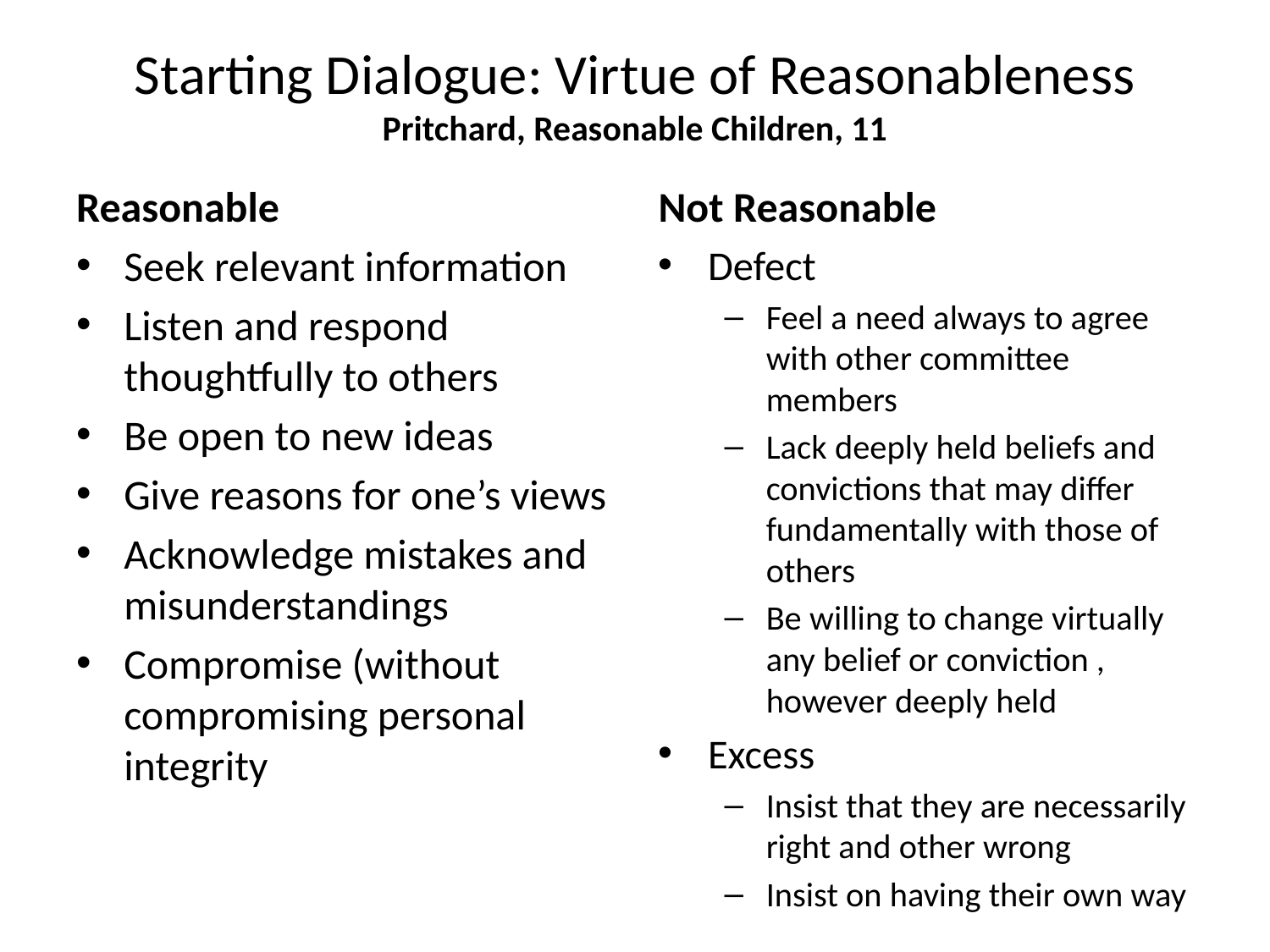

# Starting Dialogue: Virtue of Reasonableness Pritchard, Reasonable Children, 11
Reasonable
Not Reasonable
Seek relevant information
Listen and respond thoughtfully to others
Be open to new ideas
Give reasons for one’s views
Acknowledge mistakes and misunderstandings
Compromise (without compromising personal integrity
Defect
Feel a need always to agree with other committee members
Lack deeply held beliefs and convictions that may differ fundamentally with those of others
Be willing to change virtually any belief or conviction , however deeply held
Excess
Insist that they are necessarily right and other wrong
Insist on having their own way